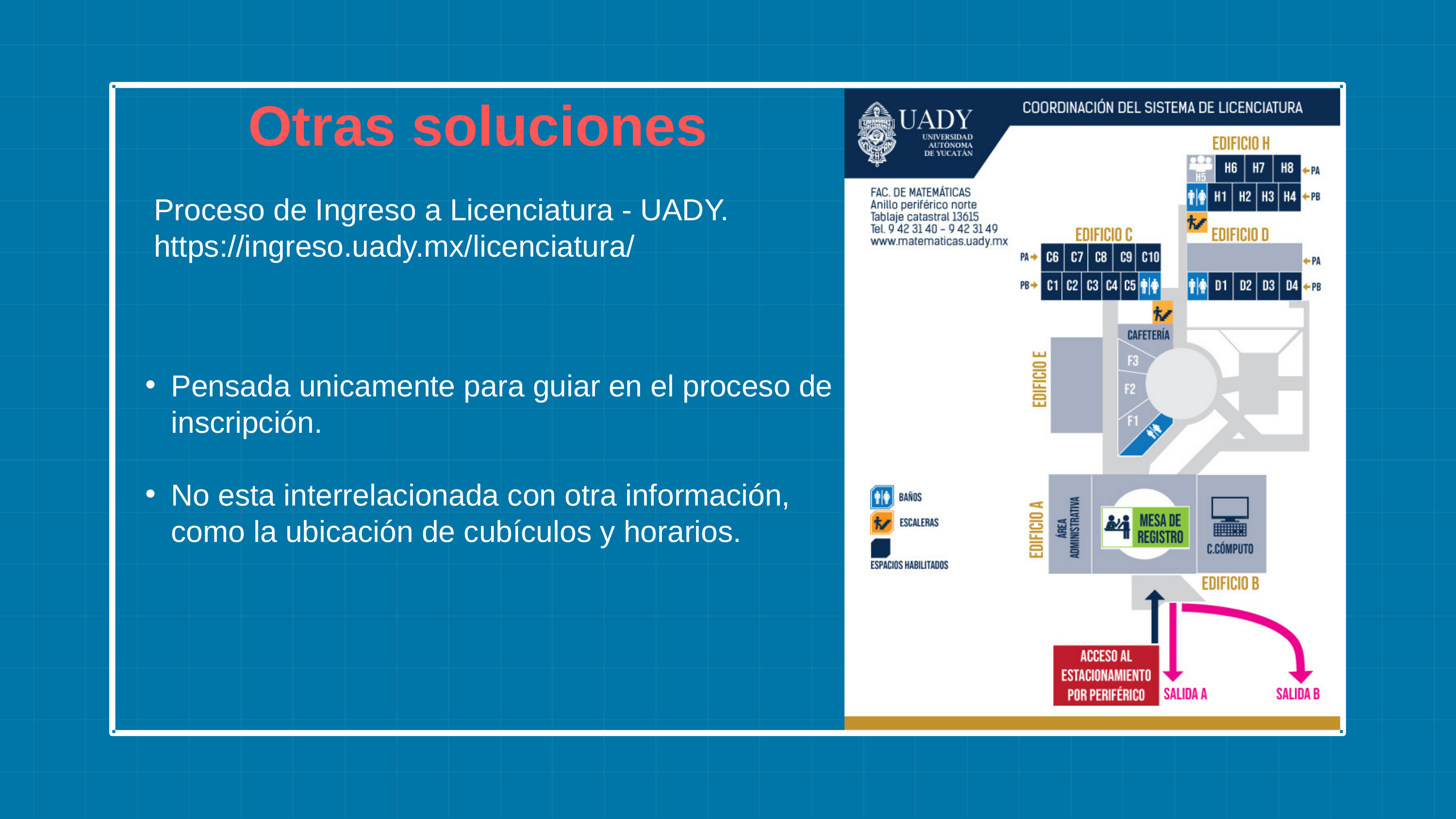

Otras soluciones

Proceso de Ingreso a Licenciatura - UADY.
https://ingreso.uady.mx/licenciatura/
Pensada unicamente para guiar en el proceso de inscripción.

No esta interrelacionada con otra información, como la ubicación de cubículos y horarios.